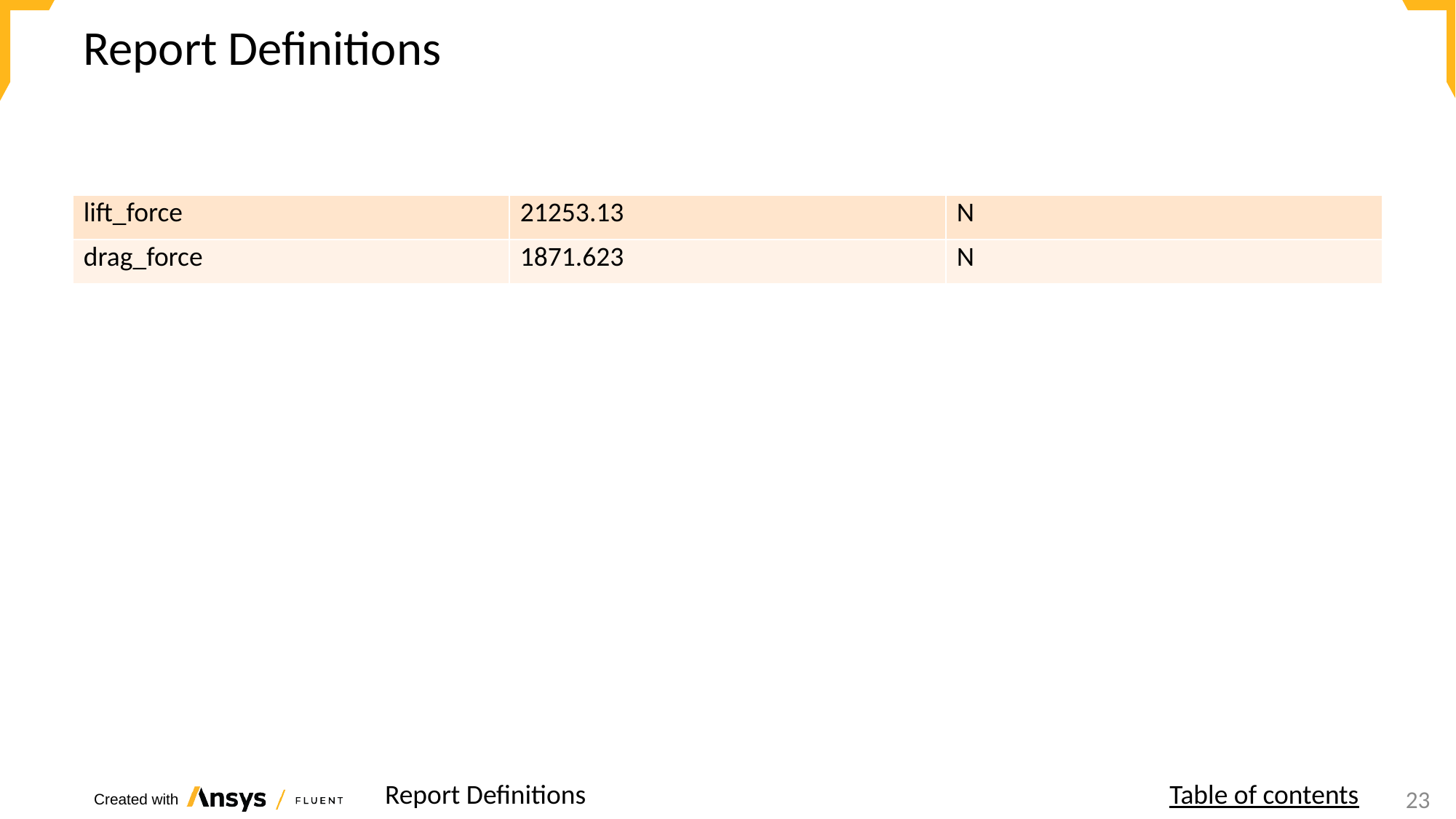

# Report Definitions

| lift\_force | 21253.13 | N |
| --- | --- | --- |
| drag\_force | 1871.623 | N |
Report Definitions
Table of contents
23